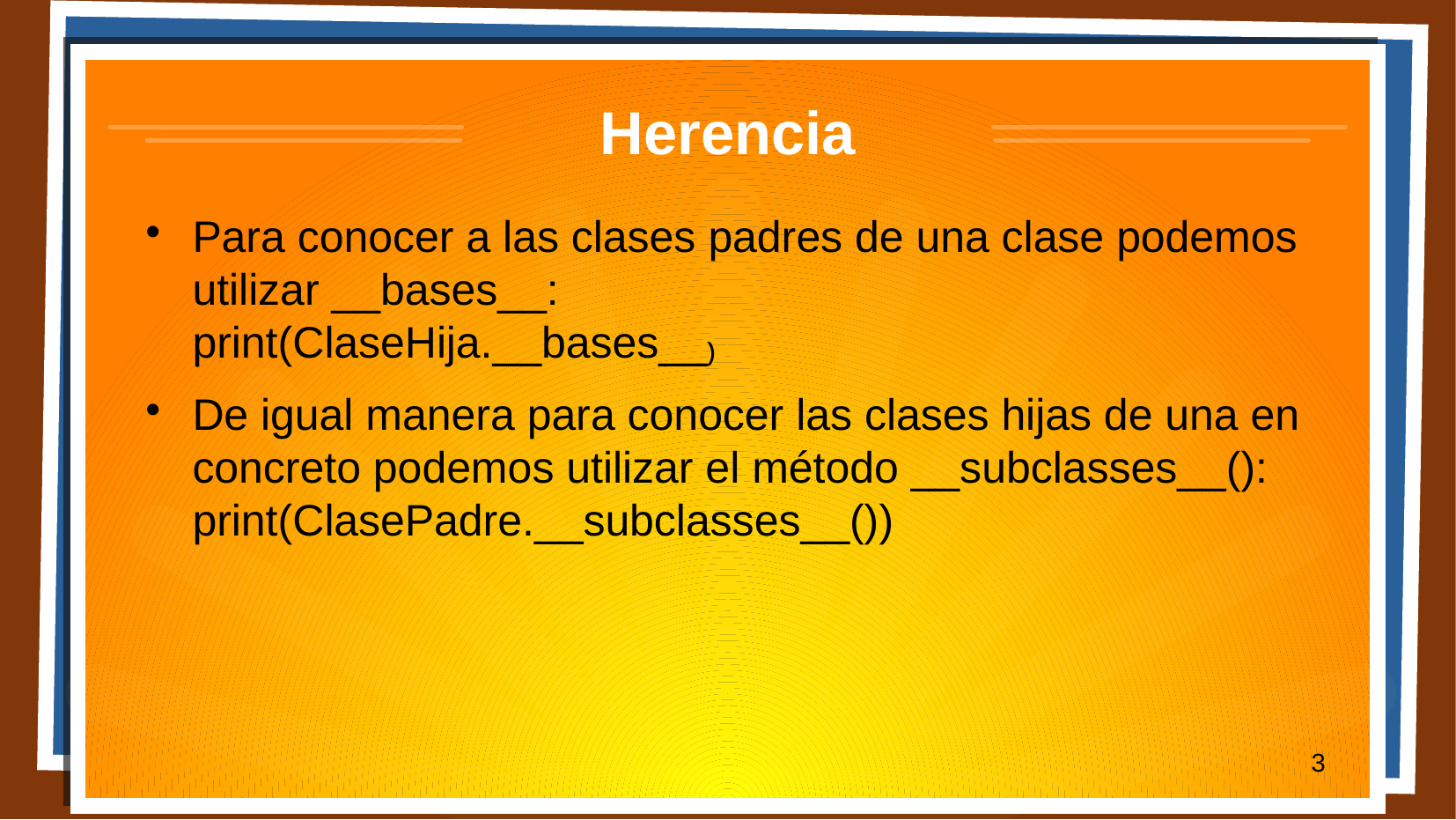

# Herencia
Para conocer a las clases padres de una clase podemos utilizar __bases__:
print(ClaseHija.__bases__₎
De igual manera para conocer las clases hijas de una en concreto podemos utilizar el método __subclasses__():
print(ClasePadre.__subclasses__())
3